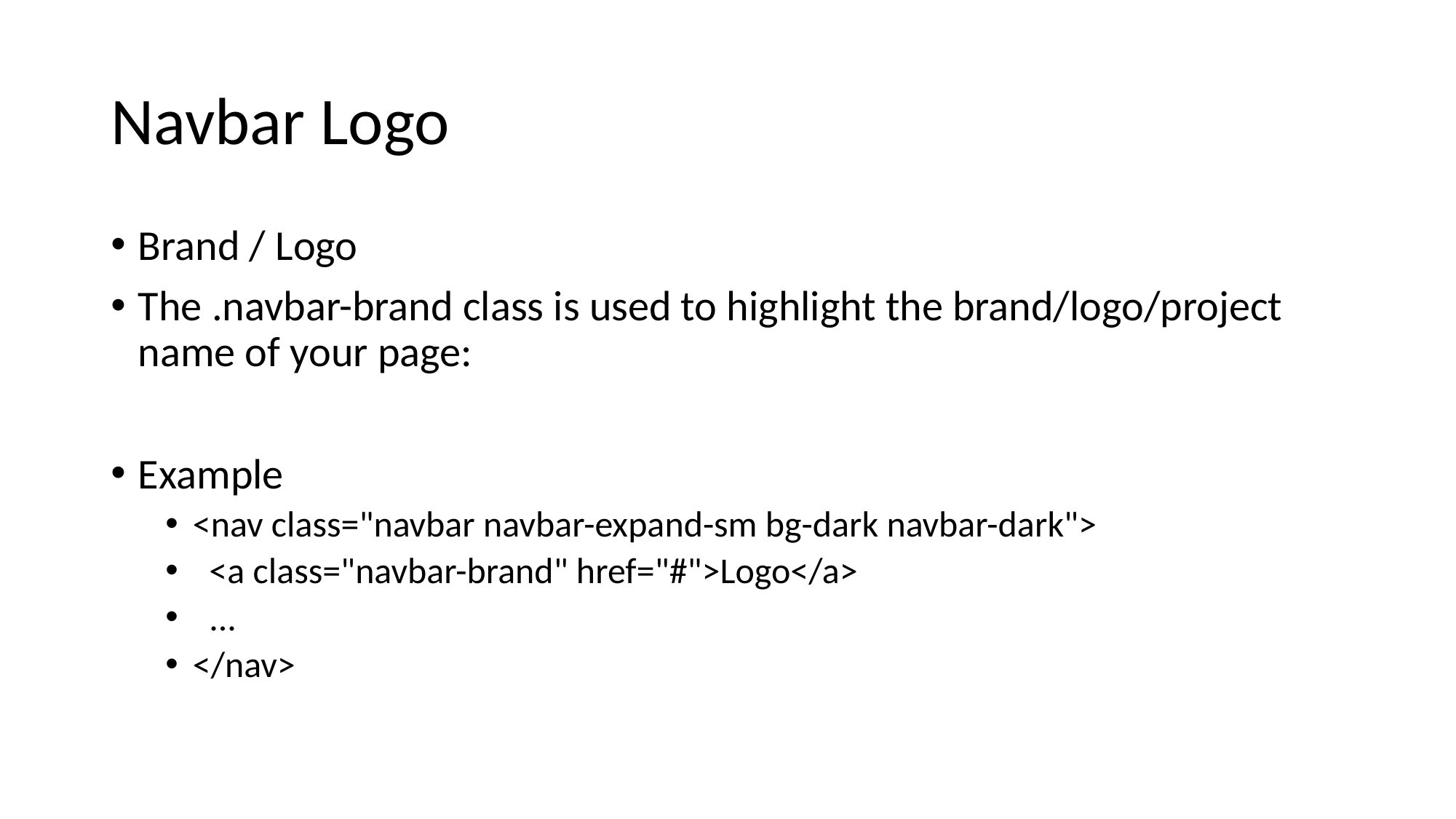

# Navbar Logo
Brand / Logo
The .navbar-brand class is used to highlight the brand/logo/project name of your page:

Example
<nav class="navbar navbar-expand-sm bg-dark navbar-dark">
  <a class="navbar-brand" href="#">Logo</a>
  ...
</nav>